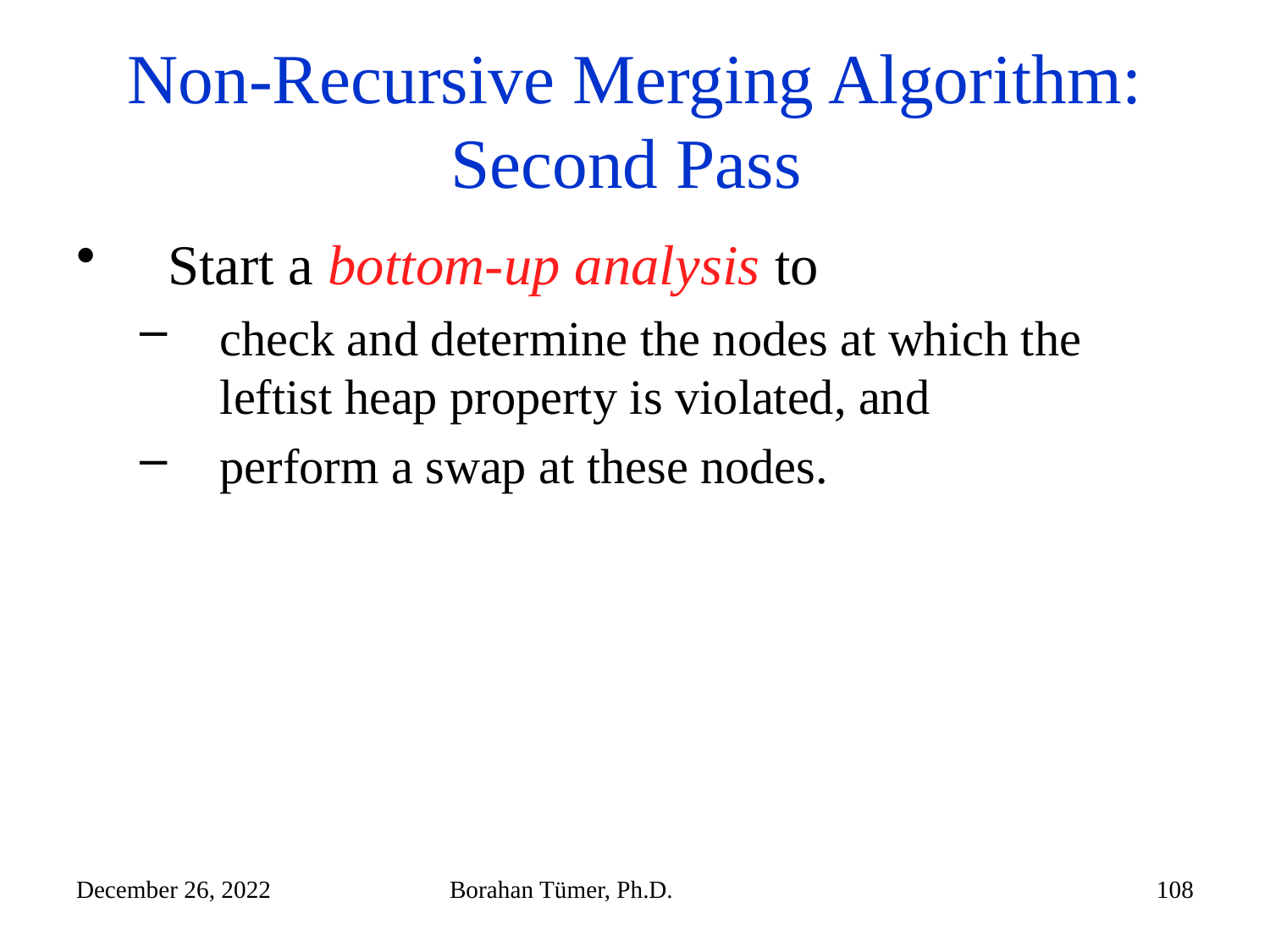

# Non-Recursive Merging Algorithm: Second Pass
Start a bottom-up analysis to
check and determine the nodes at which the leftist heap property is violated, and
perform a swap at these nodes.
December 26, 2022
Borahan Tümer, Ph.D.
108